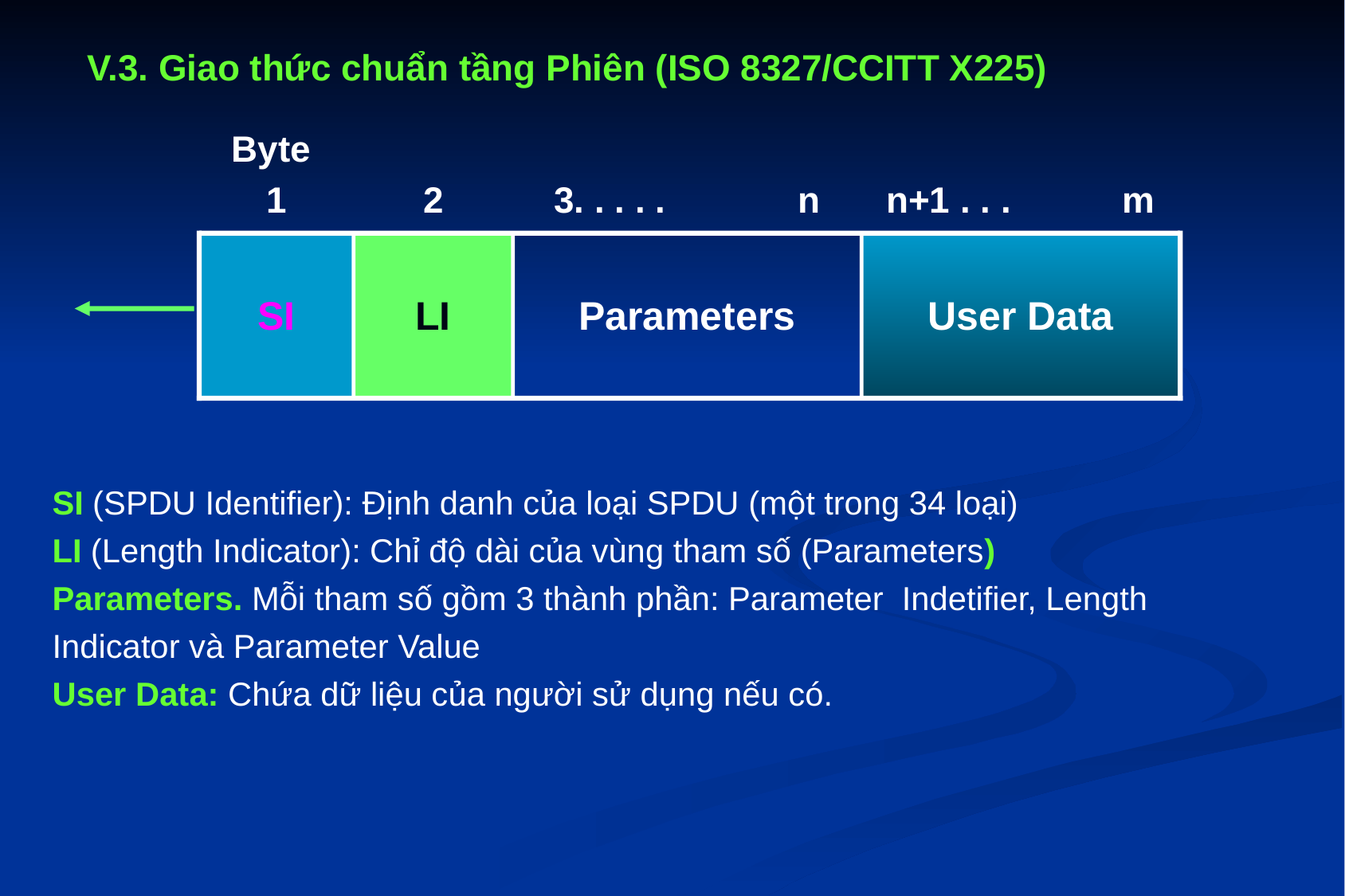

V.3. Giao thức chuẩn tầng Phiên (ISO 8327/CCITT X225)
Byte
1

2

3. . . . .             n

n+1 . . .           m

SI

LI

Parameters

User Data

SI (SPDU Identifier): Định danh của loại SPDU (một trong 34 loại)
LI (Length Indicator): Chỉ độ dài của vùng tham số (Parameters)
Parameters. Mỗi tham số gồm 3 thành phần: Parameter  Indetifier, Length Indicator và Parameter Value
User Data: Chứa dữ liệu của người sử dụng nếu có.